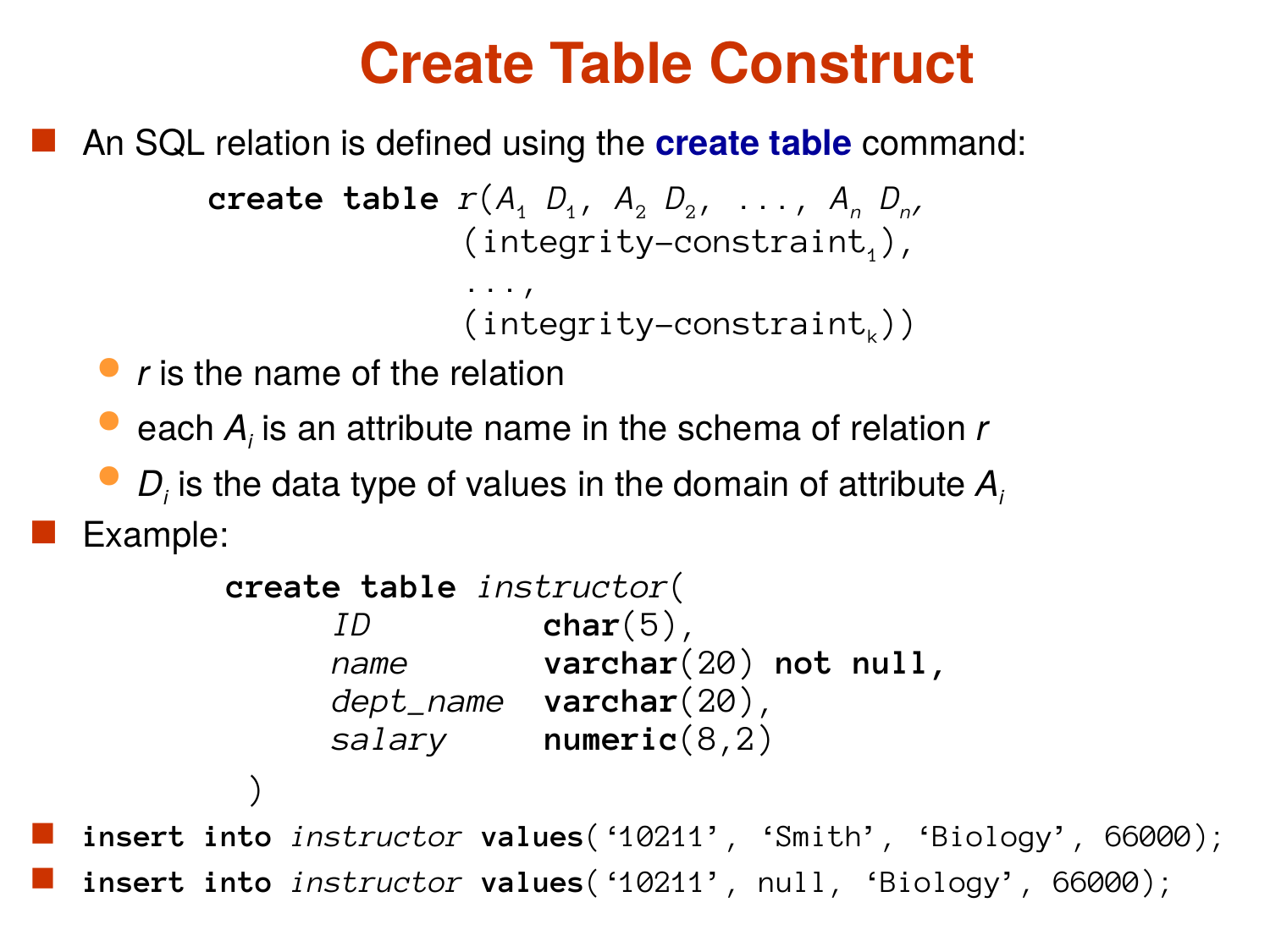

# Create Table Construct
An SQL relation is defined using the create table command:
		create table r(A1 D1, A2 D2, ..., An Dn,
			(integrity-constraint1),
			...,
			(integrity-constraintk))
r is the name of the relation
each Ai is an attribute name in the schema of relation r
Di is the data type of values in the domain of attribute Ai
Example:
		 create table instructor(
             ID         char(5),
             name       varchar(20) not null,
             dept_name  varchar(20),
             salary     numeric(8,2)
           )
insert into instructor values(‘10211’, ‘Smith’, ‘Biology’, 66000);
insert into instructor values(‘10211’, null, ‘Biology’, 66000);